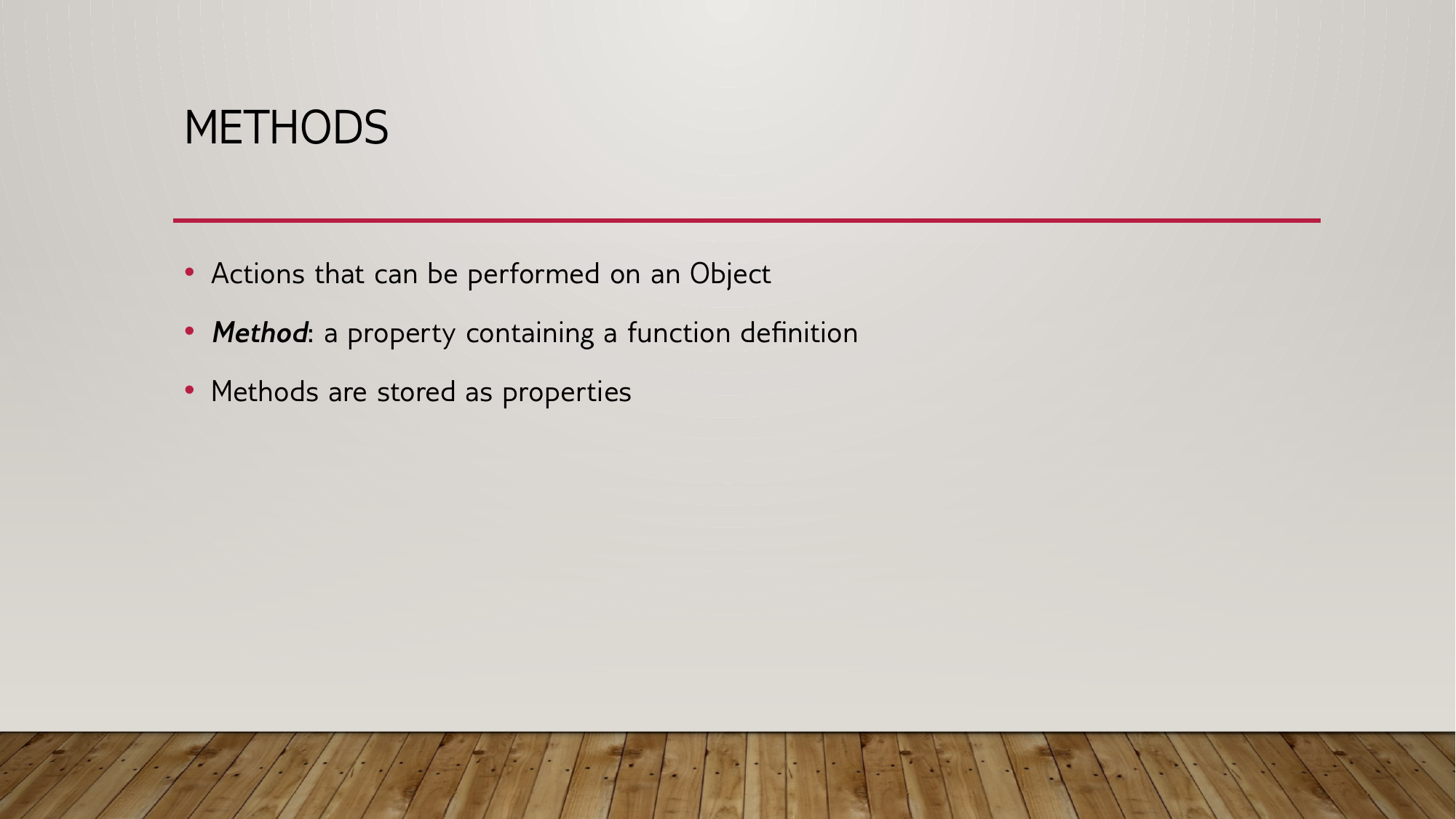

# Methods
Actions that can be performed on an Object
Method: a property containing a function definition
Methods are stored as properties